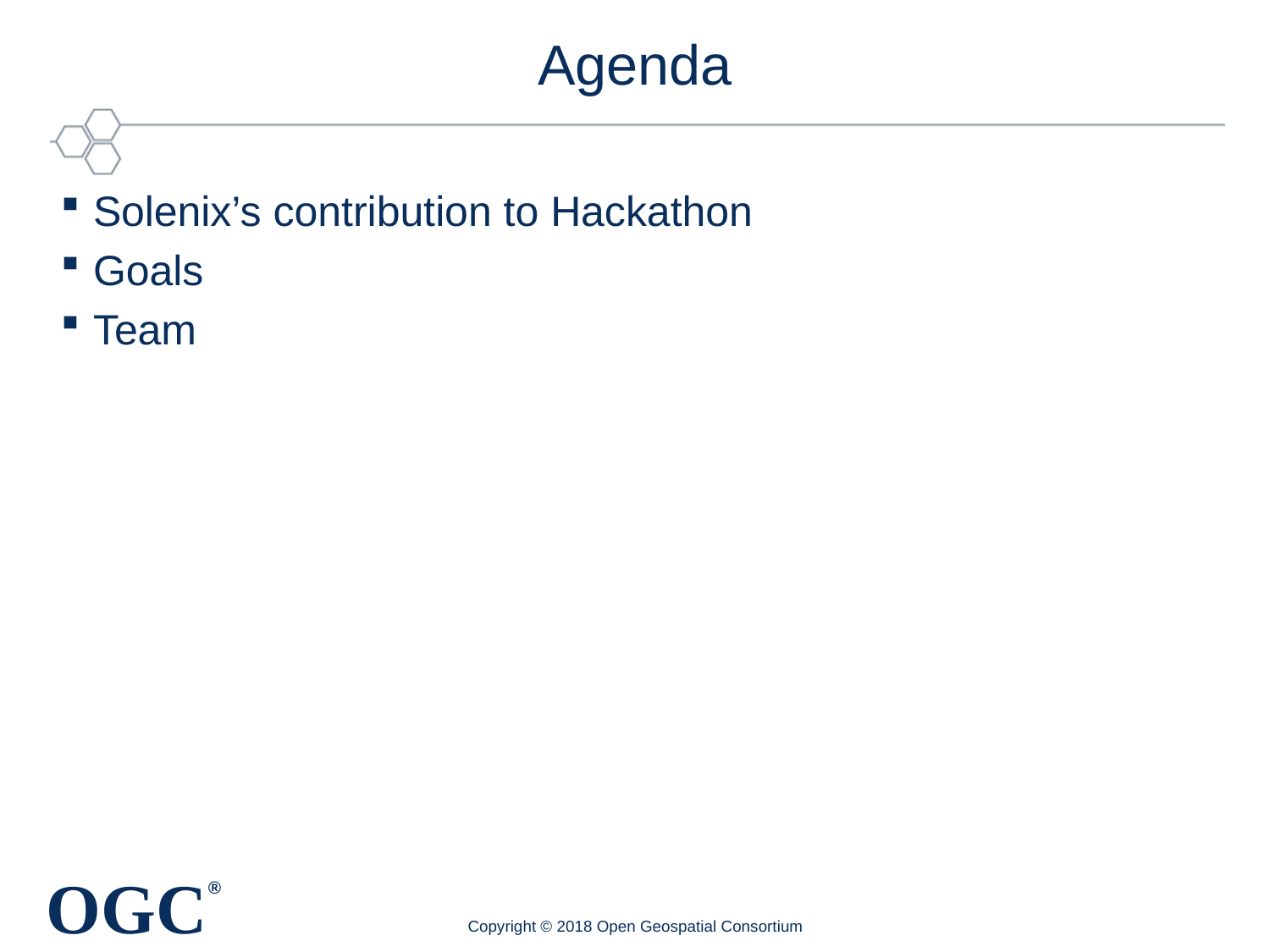

# Agenda
Solenix’s contribution to Hackathon
Goals
Team
Copyright © 2018 Open Geospatial Consortium